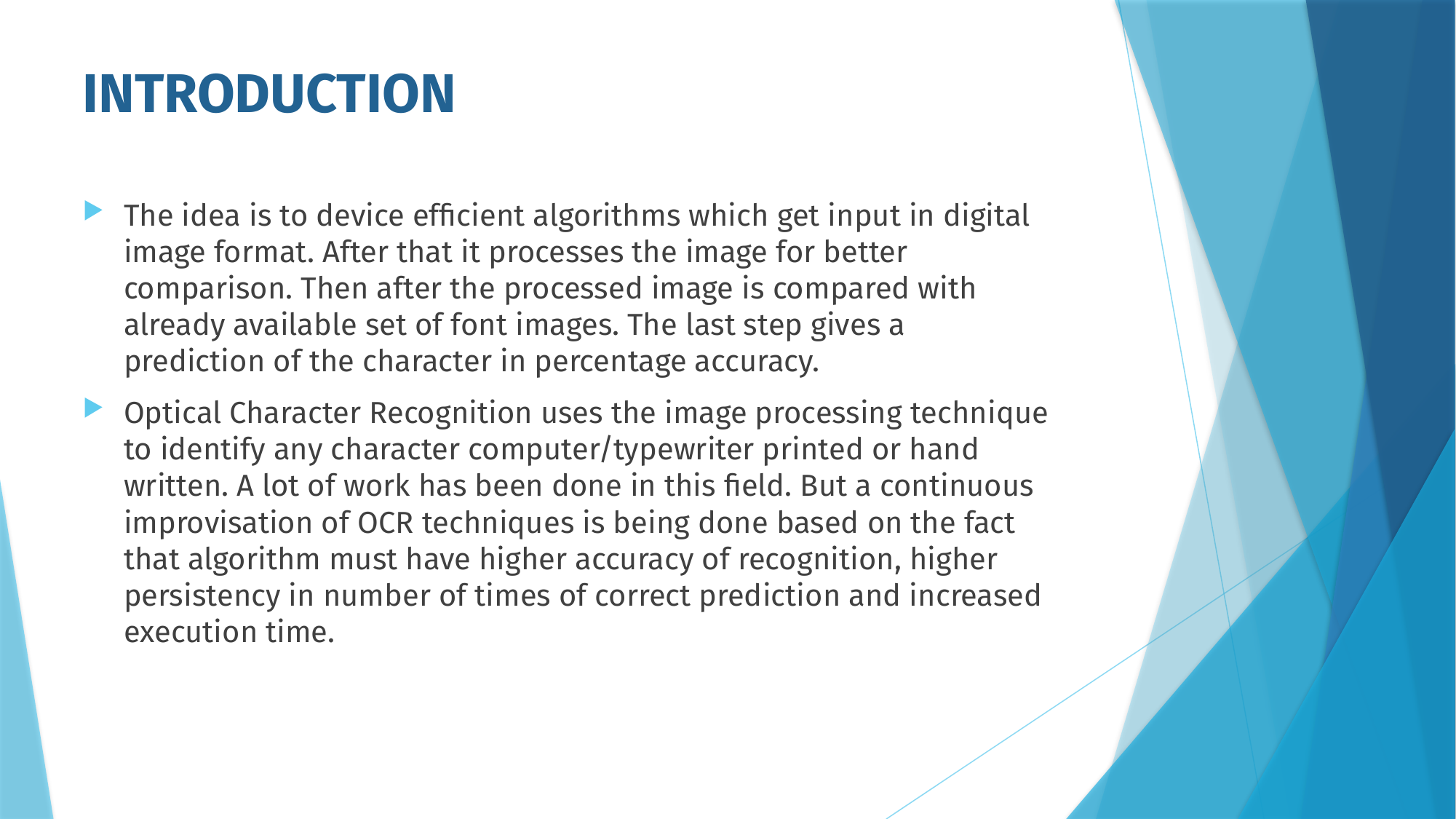

# INTRODUCTION
The idea is to device efficient algorithms which get input in digital image format. After that it processes the image for better comparison. Then after the processed image is compared with already available set of font images. The last step gives a prediction of the character in percentage accuracy.
Optical Character Recognition uses the image processing technique to identify any character computer/typewriter printed or hand written. A lot of work has been done in this field. But a continuous improvisation of OCR techniques is being done based on the fact that algorithm must have higher accuracy of recognition, higher persistency in number of times of correct prediction and increased execution time.